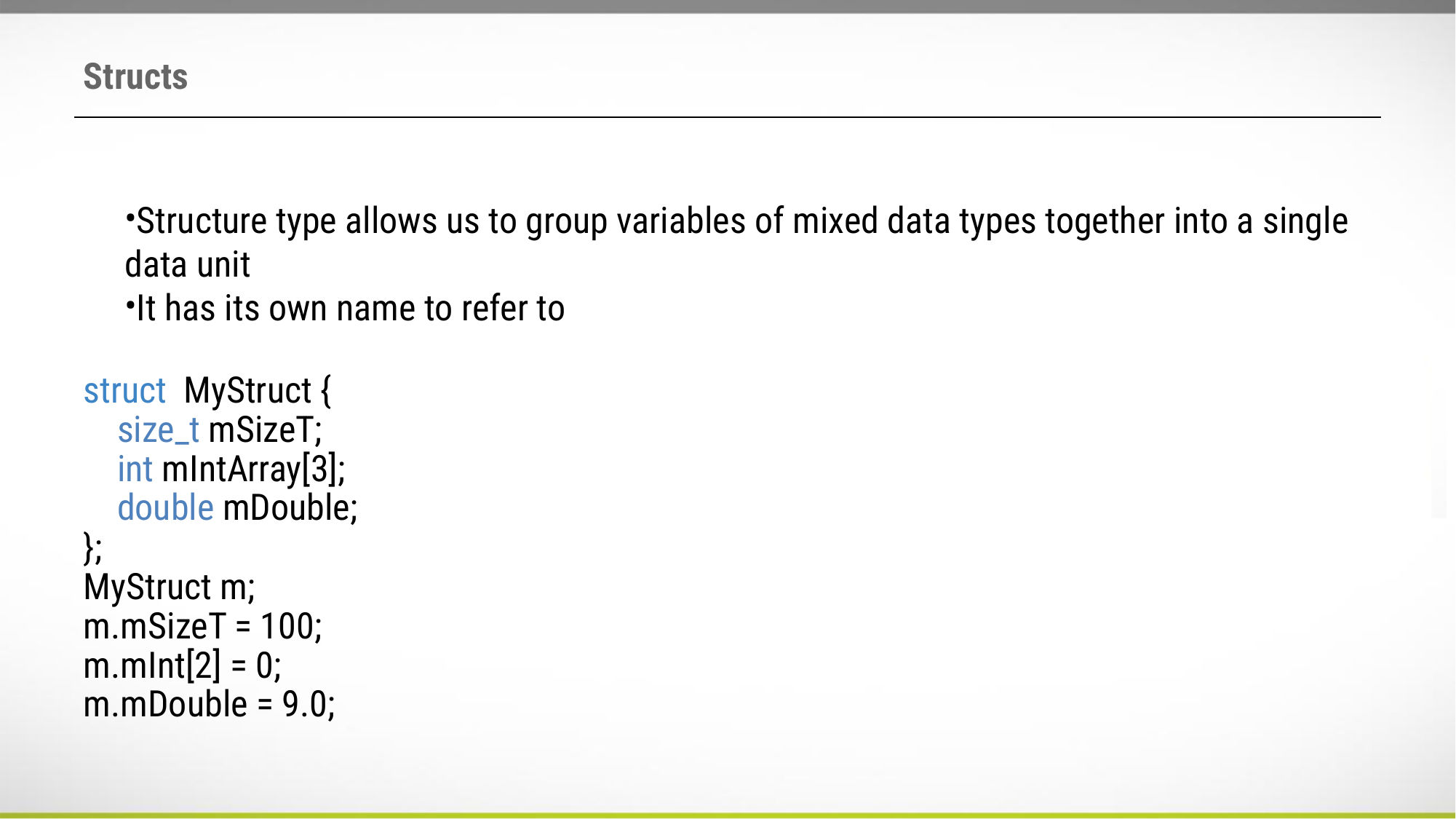

# Structs
Structure type allows us to group variables of mixed data types together into a single data unit
It has its own name to refer to

struct  MyStruct {
    size_t mSizeT;
    int mIntArray[3];
    double mDouble;
};
MyStruct m;
m.mSizeT = 100;
m.mInt[2] = 0;
m.mDouble = 9.0;